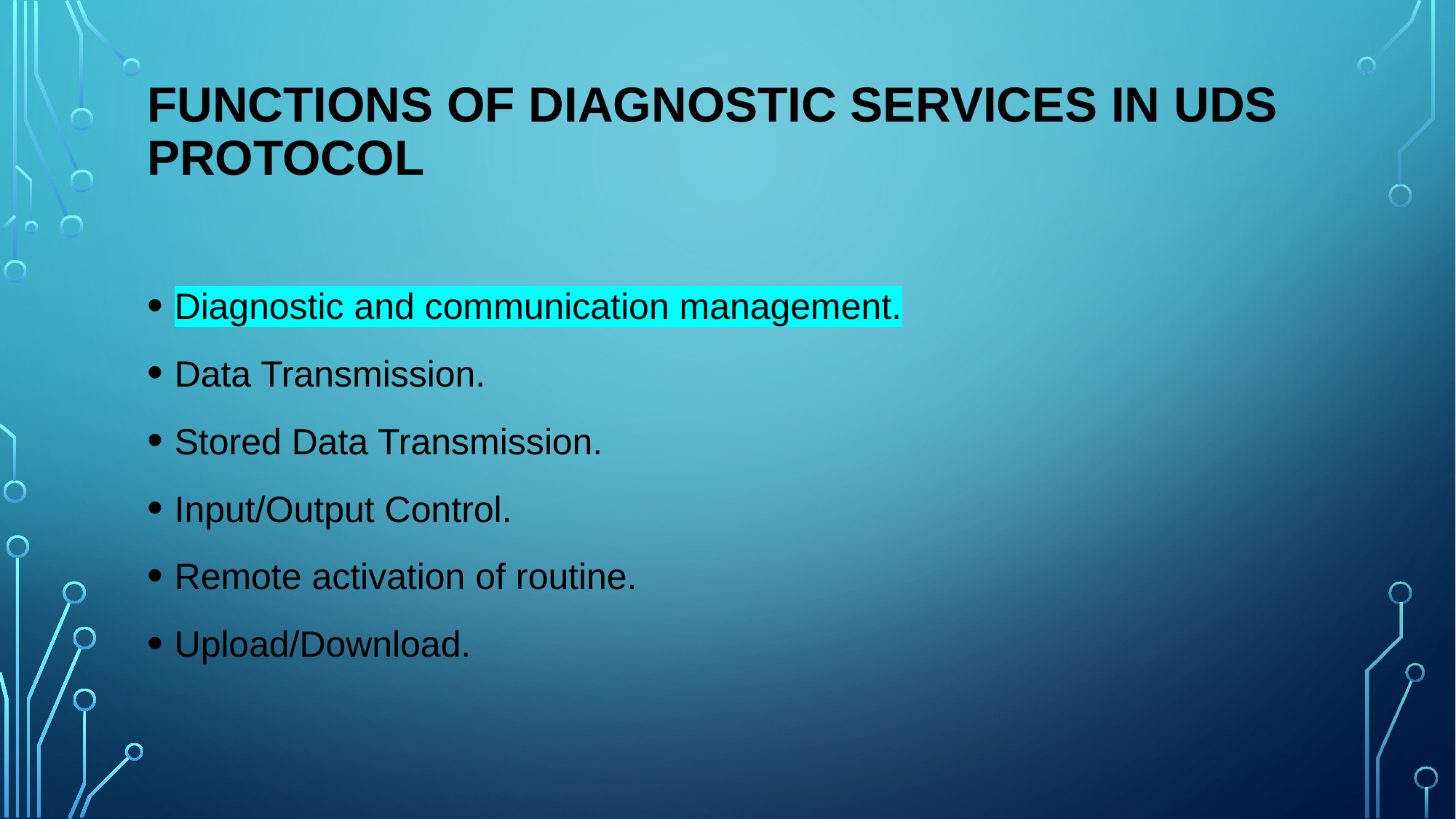

# Functions of Diagnostic Services In UDS Protocol
Diagnostic and communication management.
Data Transmission.
Stored Data Transmission.
Input/Output Control.
Remote activation of routine.
Upload/Download.